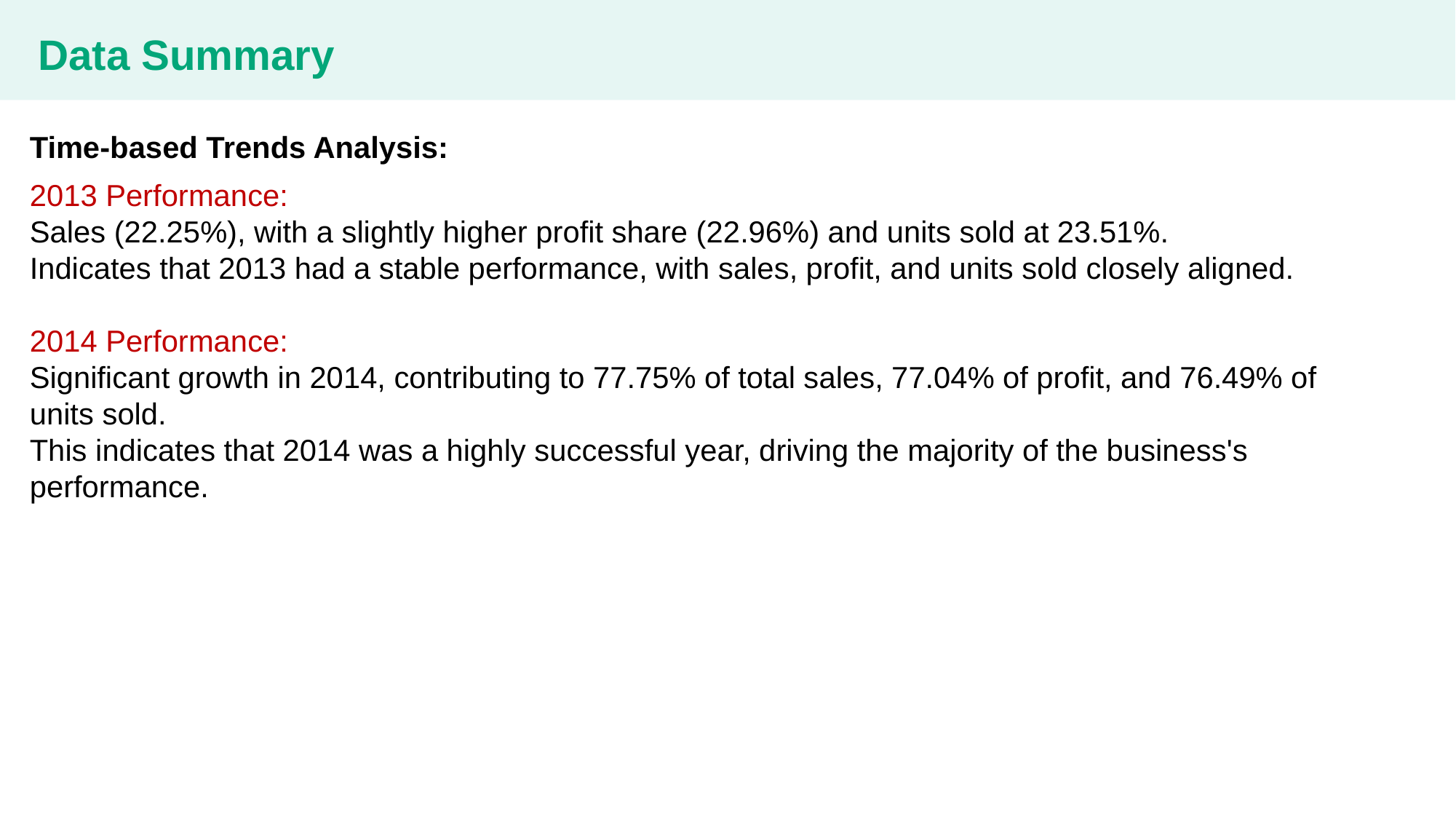

Data Summary
Time-based Trends Analysis:
2013 Performance:
Sales (22.25%), with a slightly higher profit share (22.96%) and units sold at 23.51%.
Indicates that 2013 had a stable performance, with sales, profit, and units sold closely aligned.

2014 Performance:
Significant growth in 2014, contributing to 77.75% of total sales, 77.04% of profit, and 76.49% of units sold.
This indicates that 2014 was a highly successful year, driving the majority of the business's performance.